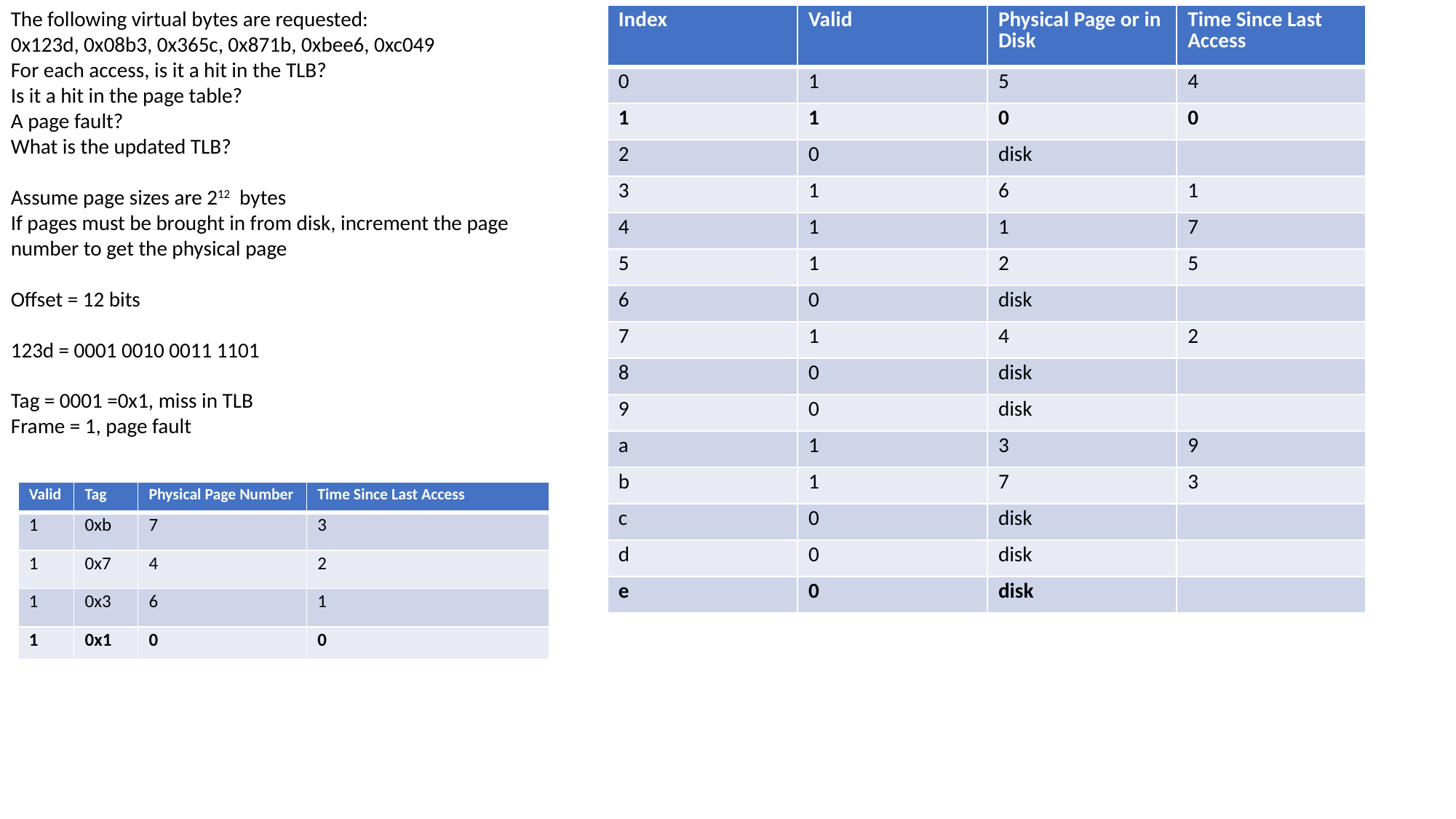

The following virtual bytes are requested:
0x123d, 0x08b3, 0x365c, 0x871b, 0xbee6, 0xc049
For each access, is it a hit in the TLB?
Is it a hit in the page table?
A page fault?
What is the updated TLB?

Assume page sizes are 212  bytes
If pages must be brought in from disk, increment the page number to get the physical page

Offset = 12 bits

123d = 0001 0010 0011 1101

Tag = 0001 =0x1, miss in TLB
Frame = 1, page fault
# Example Problem 4 Step 4
| Index | Valid | Physical Page or in Disk | Time Since Last Access |
| --- | --- | --- | --- |
| 0 | 1 | 5 | 4 |
| 1 | 1 | 0 | 0 |
| 2 | 0 | disk |  |
| 3 | 1 | 6 | 1 |
| 4 | 1 | 1 | 7 |
| 5 | 1 | 2 | 5 |
| 6 | 0 | disk |  |
| 7 | 1 | 4 | 2 |
| 8 | 0 | disk |  |
| 9 | 0 | disk |  |
| a | 1 | 3 | 9 |
| b | 1 | 7 | 3 |
| c | 0 | disk |  |
| d | 0 | disk |  |
| e | 0 | disk |  |
| Valid | Tag | Physical Page Number | Time Since Last Access |
| --- | --- | --- | --- |
| 1 | 0xb | 7 | 3 |
| 1 | 0x7 | 4 | 2 |
| 1 | 0x3 | 6 | 1 |
| 1 | 0x1 | 0 | 0 |